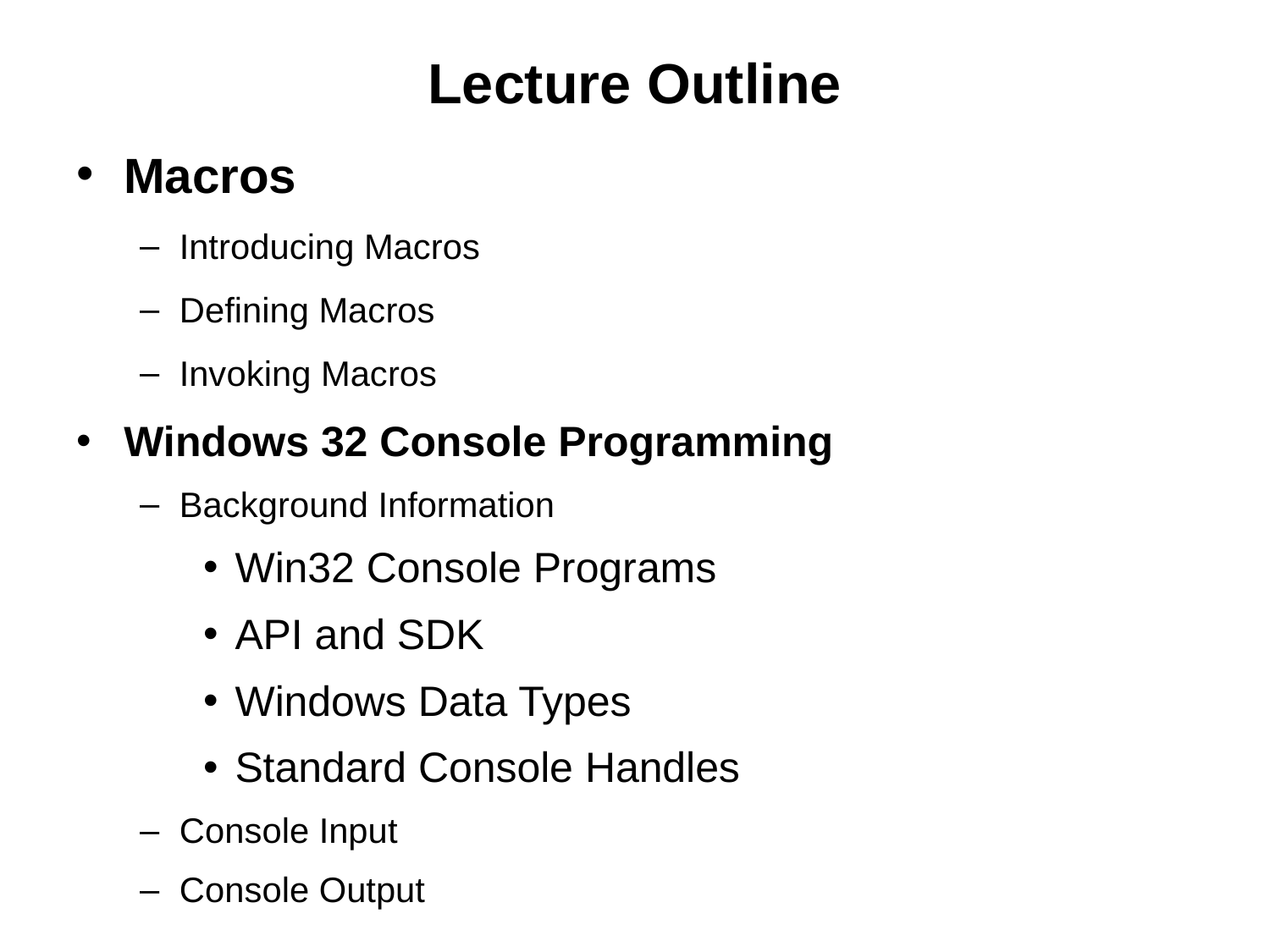

# Lecture Outline
Macros
Introducing Macros
Defining Macros
Invoking Macros
Windows 32 Console Programming
Background Information
Win32 Console Programs
API and SDK
Windows Data Types
Standard Console Handles
Console Input
Console Output